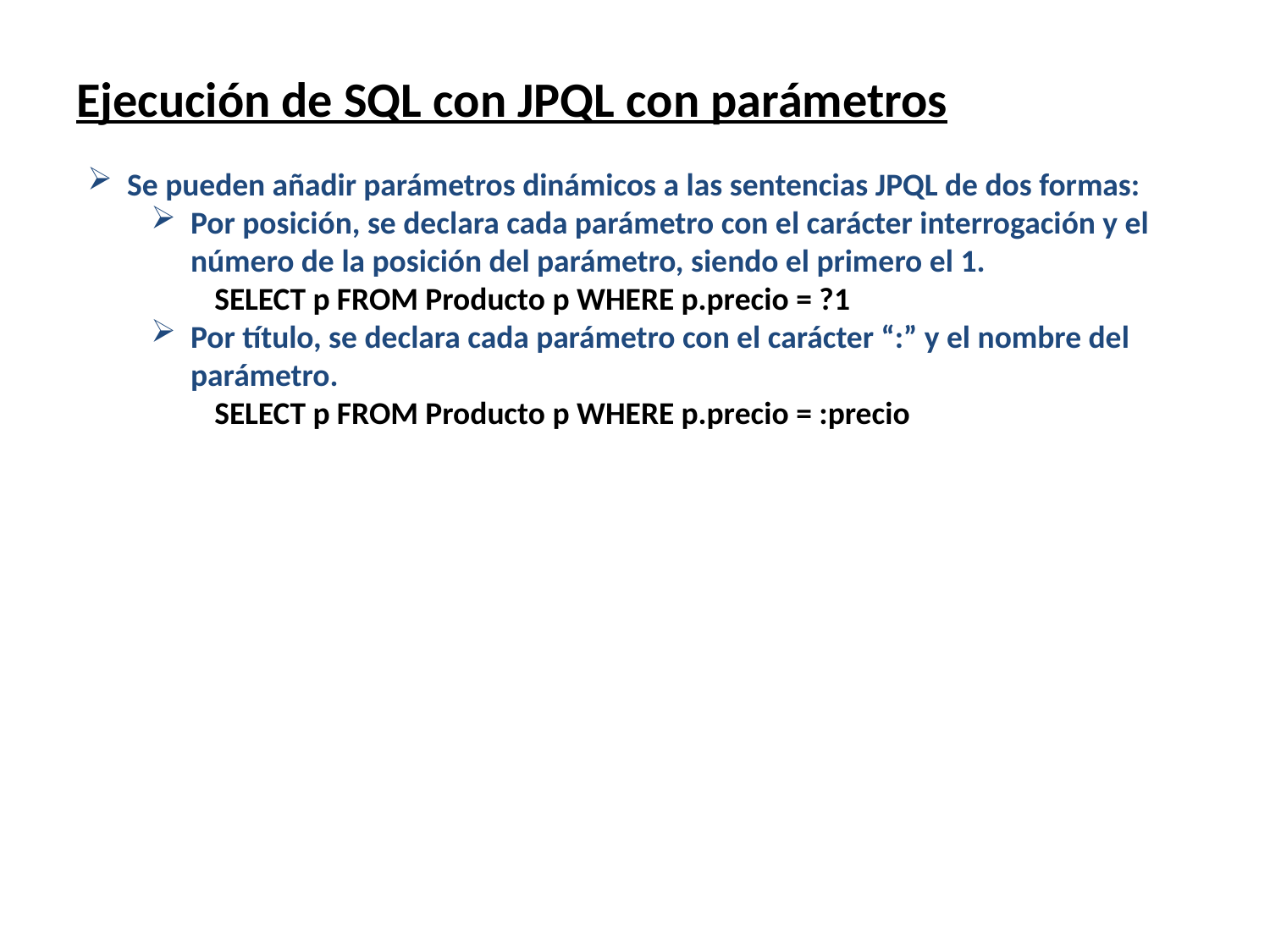

# Ejecución de SQL con JPQL con parámetros
Se pueden añadir parámetros dinámicos a las sentencias JPQL de dos formas:
Por posición, se declara cada parámetro con el carácter interrogación y el número de la posición del parámetro, siendo el primero el 1.
SELECT p FROM Producto p WHERE p.precio = ?1
Por título, se declara cada parámetro con el carácter “:” y el nombre del parámetro.
SELECT p FROM Producto p WHERE p.precio = :precio